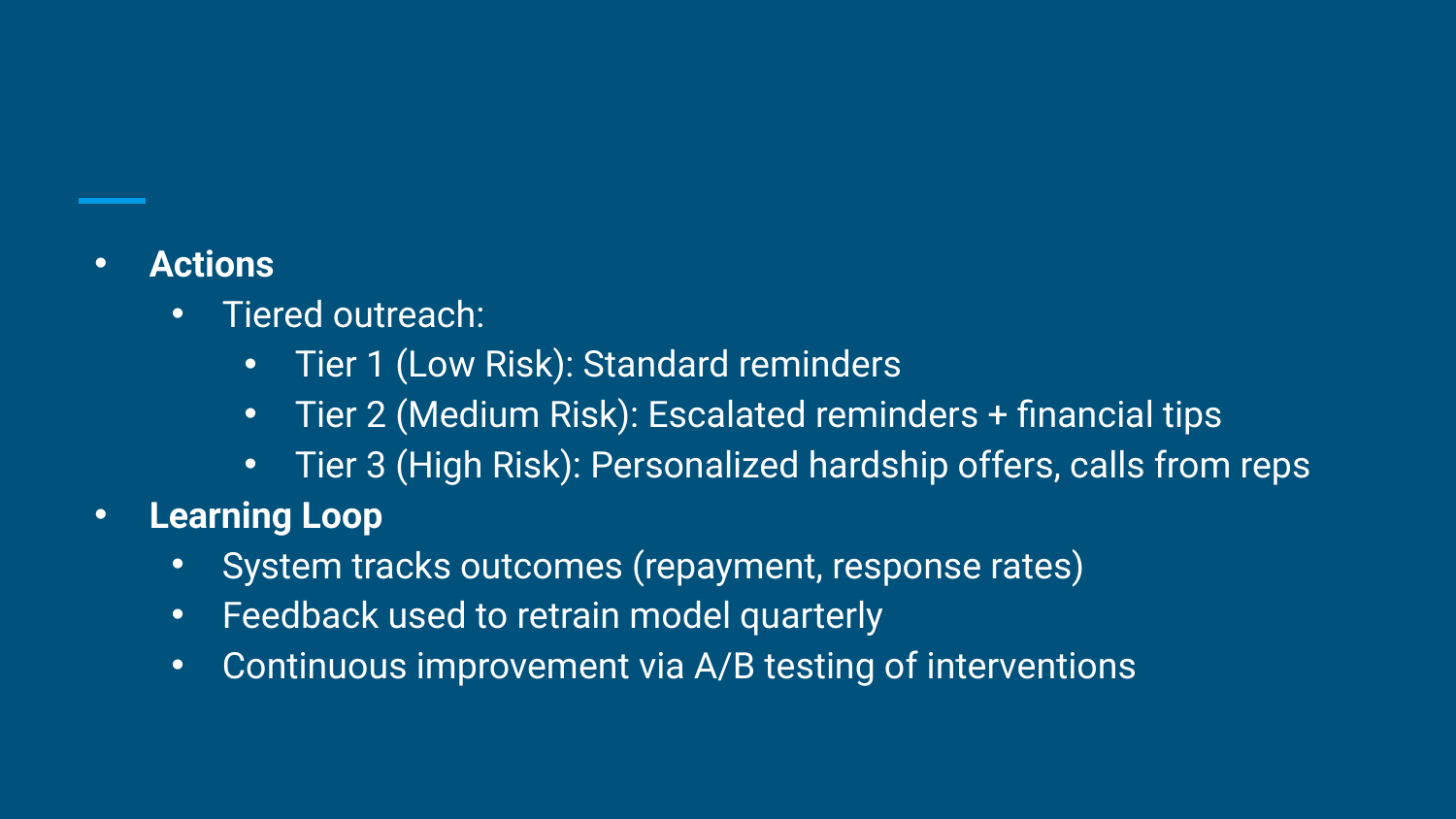

Actions
Tiered outreach:
Tier 1 (Low Risk): Standard reminders
Tier 2 (Medium Risk): Escalated reminders + financial tips
Tier 3 (High Risk): Personalized hardship offers, calls from reps
Learning Loop
System tracks outcomes (repayment, response rates)
Feedback used to retrain model quarterly
Continuous improvement via A/B testing of interventions